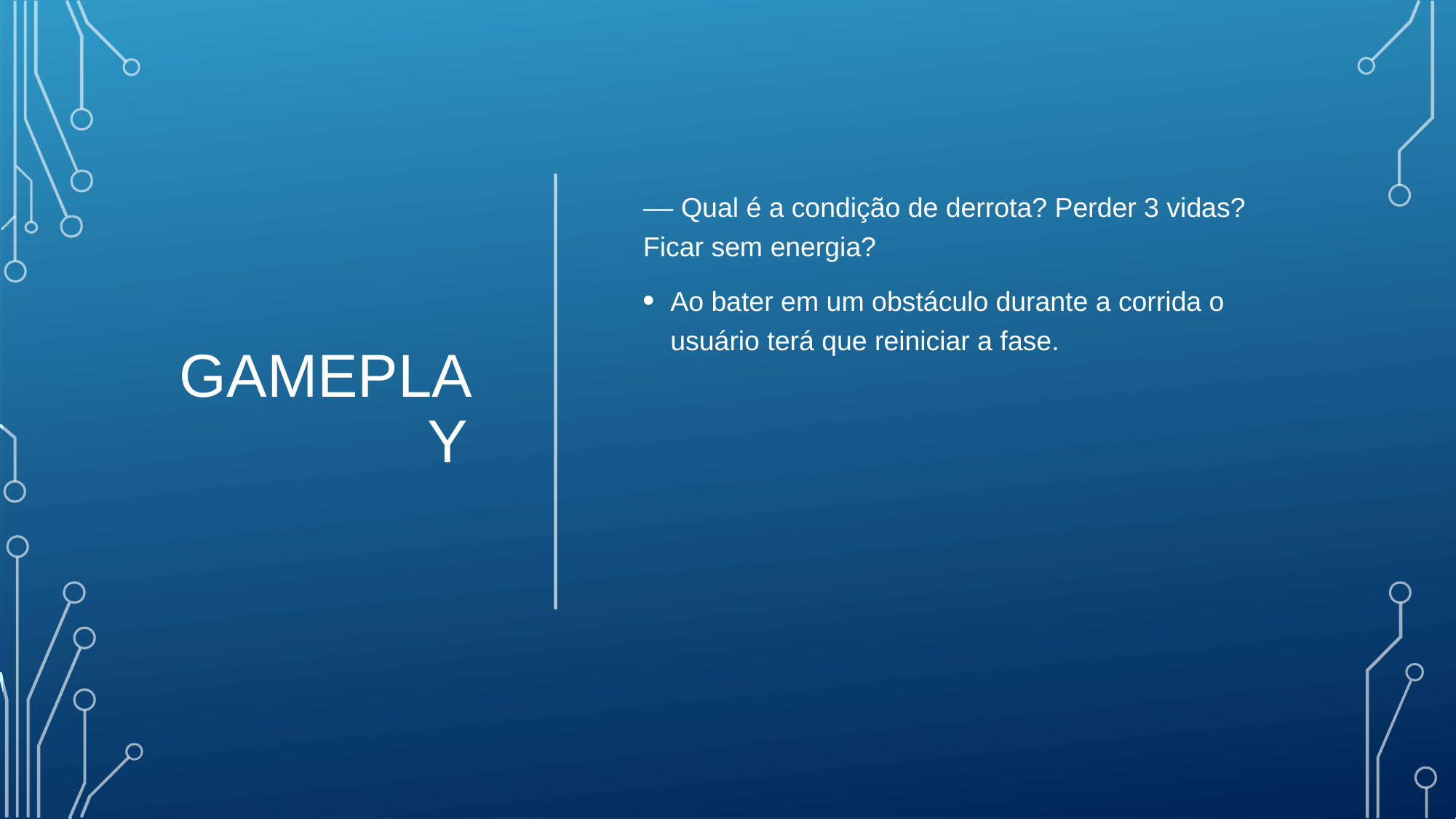

# Gameplay
–– Qual é a condição de derrota? Perder 3 vidas? Ficar sem energia?
Ao bater em um obstáculo durante a corrida o usuário terá que reiniciar a fase.